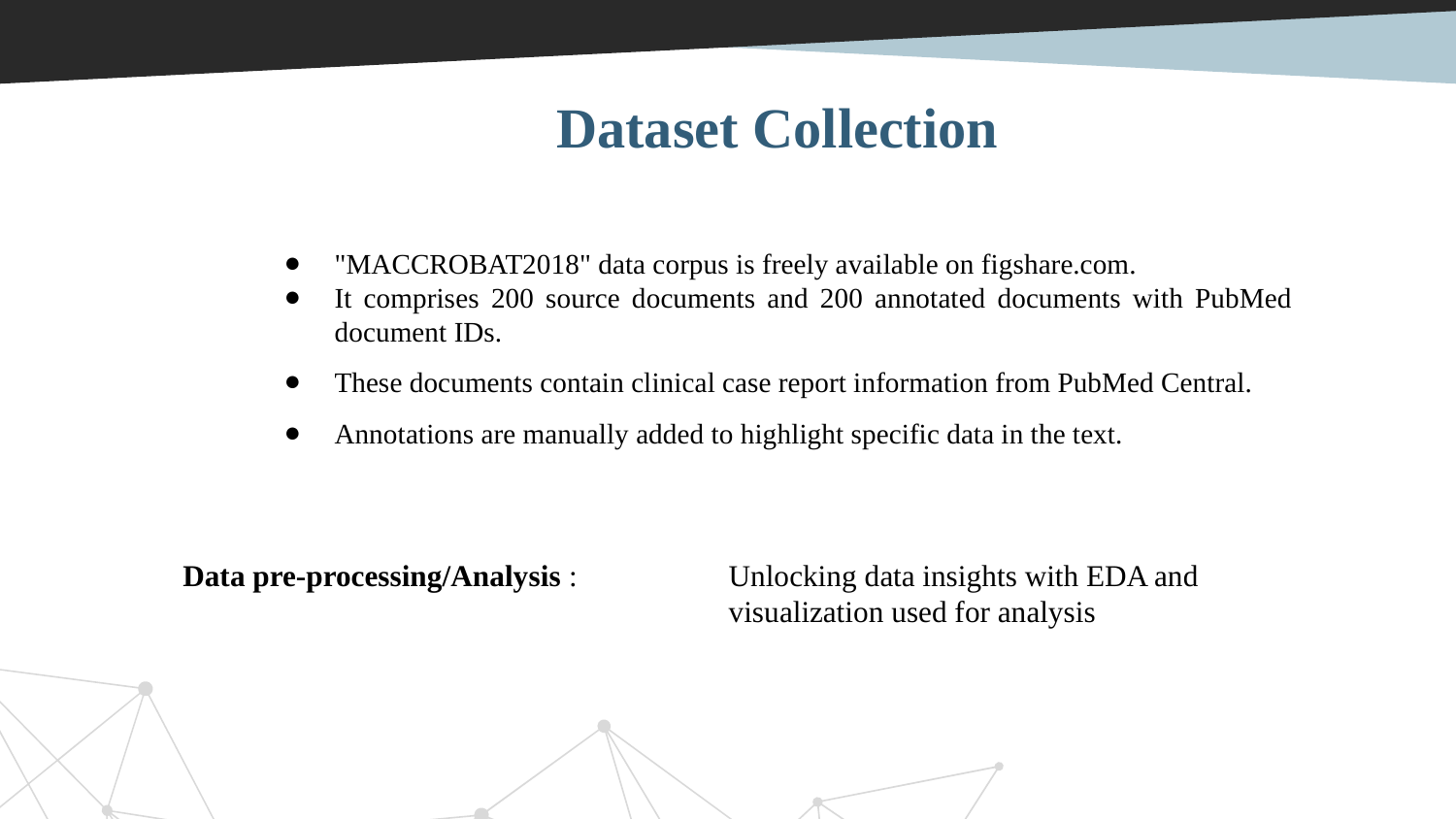

Dataset Collection

"MACCROBAT2018" data corpus is freely available on figshare.com.
It comprises 200 source documents and 200 annotated documents with PubMed document IDs.
These documents contain clinical case report information from PubMed Central.
Annotations are manually added to highlight specific data in the text.

Data pre-processing/Analysis :
Unlocking data insights with EDA and       visualization used for analysis

6